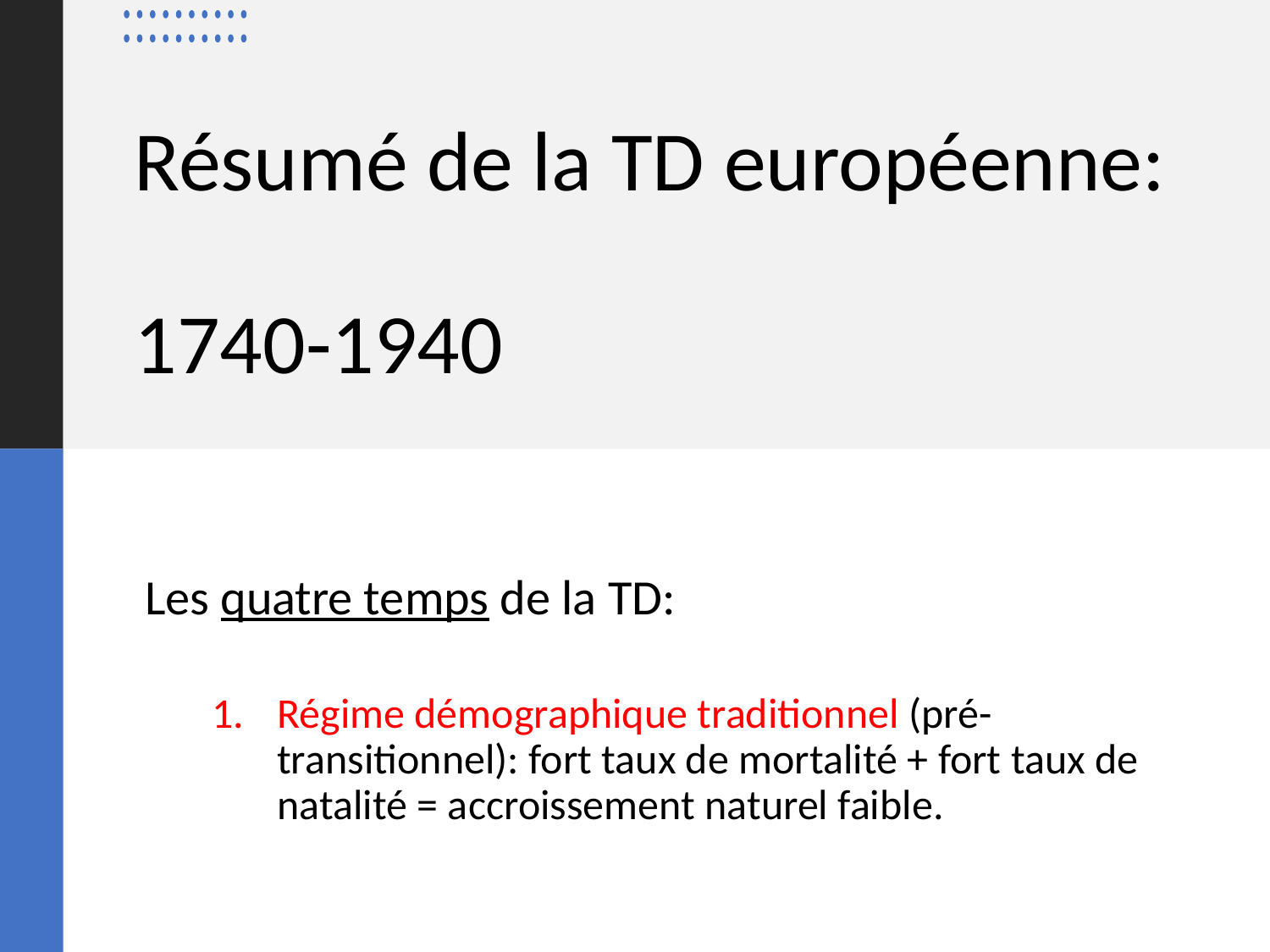

# Résumé de la TD européenne: 1740-1940

Les quatre temps de la TD:

Régime démographique traditionnel (pré-transitionnel): fort taux de mortalité + fort taux de natalité = accroissement naturel faible.